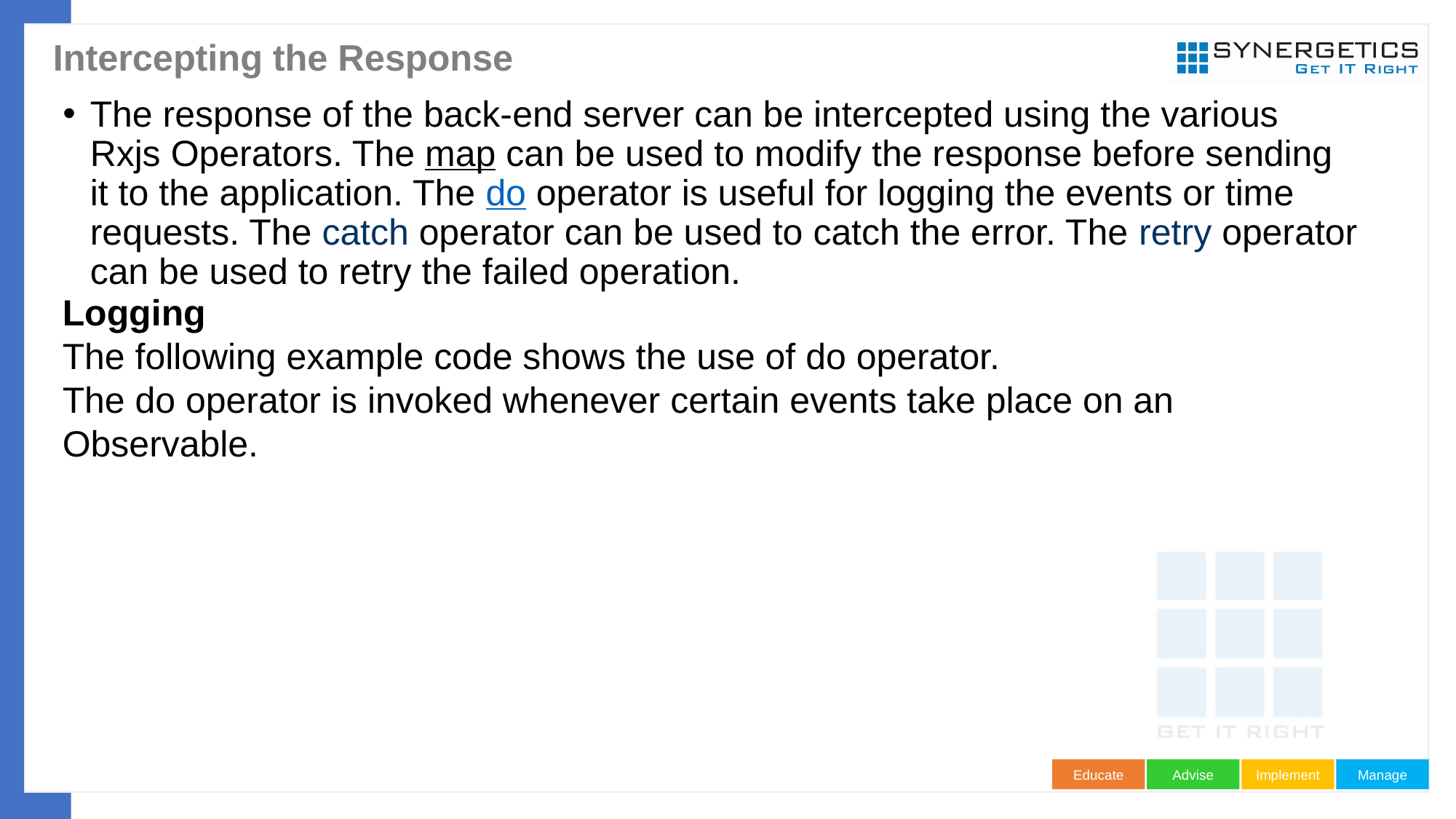

# Intercepting the Response
The response of the back-end server can be intercepted using the various Rxjs Operators. The map can be used to modify the response before sending it to the application. The do operator is useful for logging the events or time requests. The catch operator can be used to catch the error. The retry operator can be used to retry the failed operation.
Logging
The following example code shows the use of do operator. The do operator is invoked whenever certain events take place on an Observable.